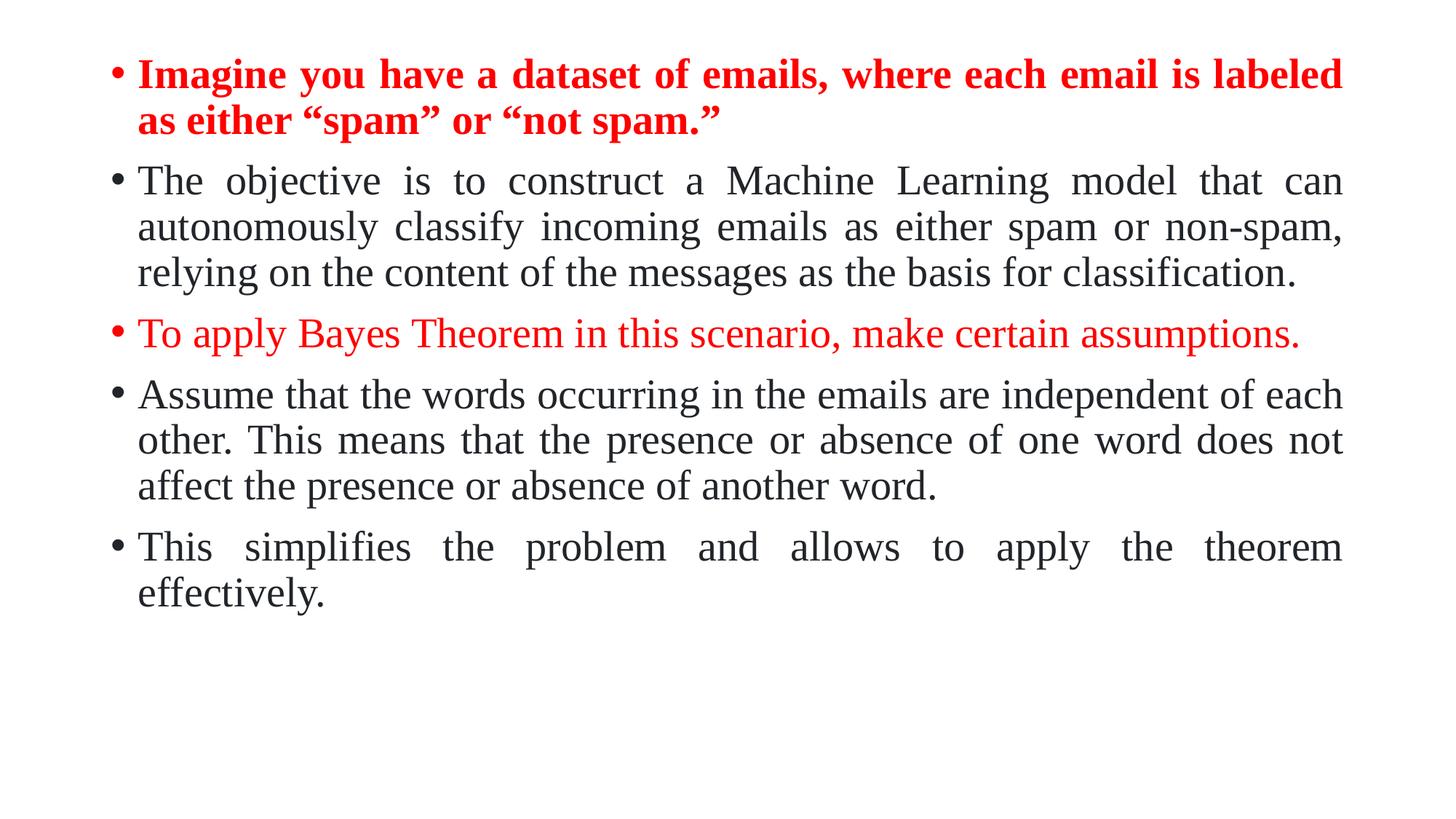

Imagine you have a dataset of emails, where each email is labeled as either “spam” or “not spam.”
The objective is to construct a Machine Learning model that can autonomously classify incoming emails as either spam or non-spam, relying on the content of the messages as the basis for classification.
To apply Bayes Theorem in this scenario, make certain assumptions.
Assume that the words occurring in the emails are independent of each other. This means that the presence or absence of one word does not affect the presence or absence of another word.
This simplifies the problem and allows to apply the theorem effectively.